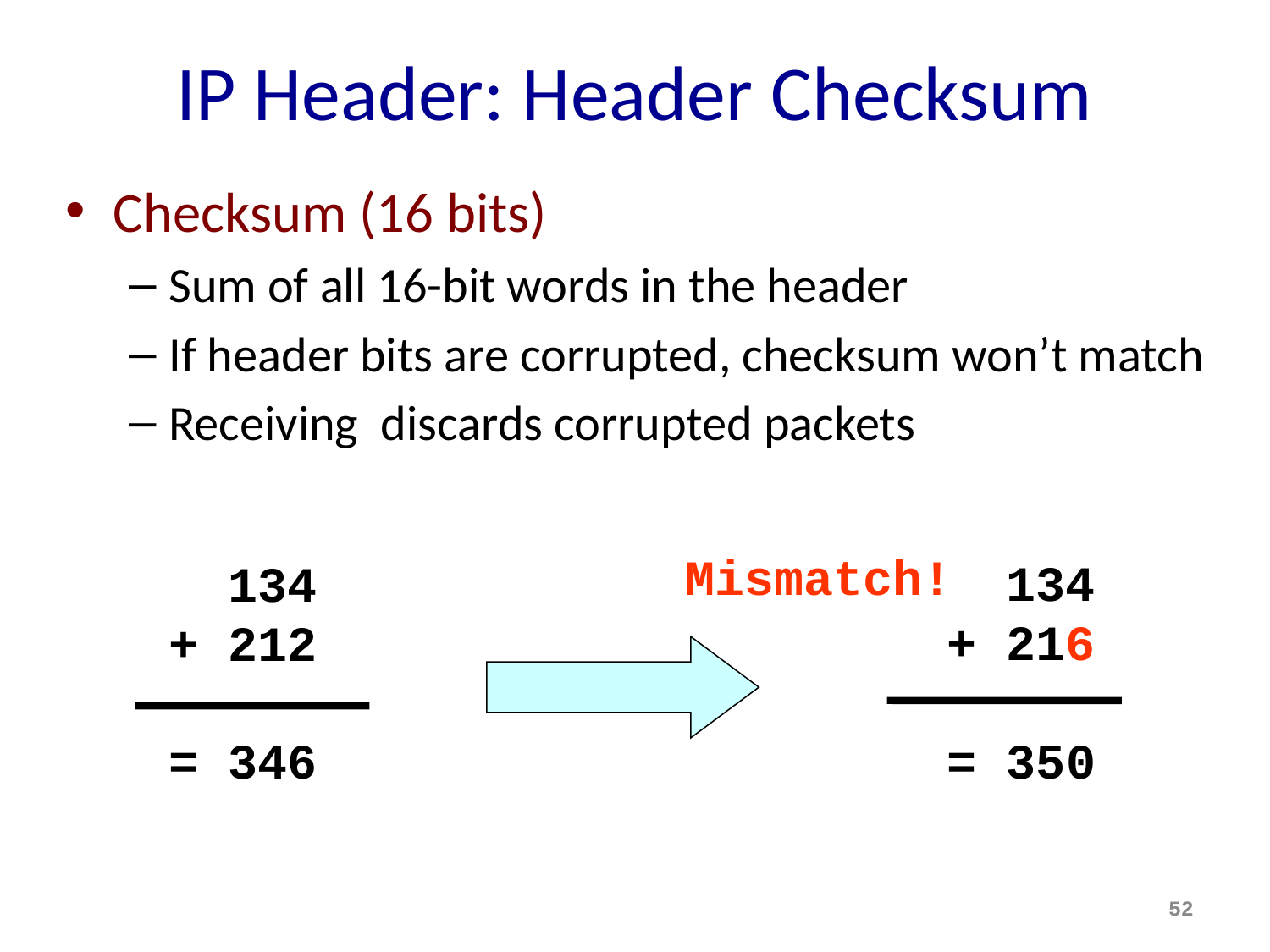

# IP Header: Header Checksum
Checksum (16 bits)
Sum of all 16-bit words in the header
If header bits are corrupted, checksum won’t match
Receiving  discards corrupted packets
Mismatch!
  134
+ 216

= 350
  134
+ 212

= 346

52